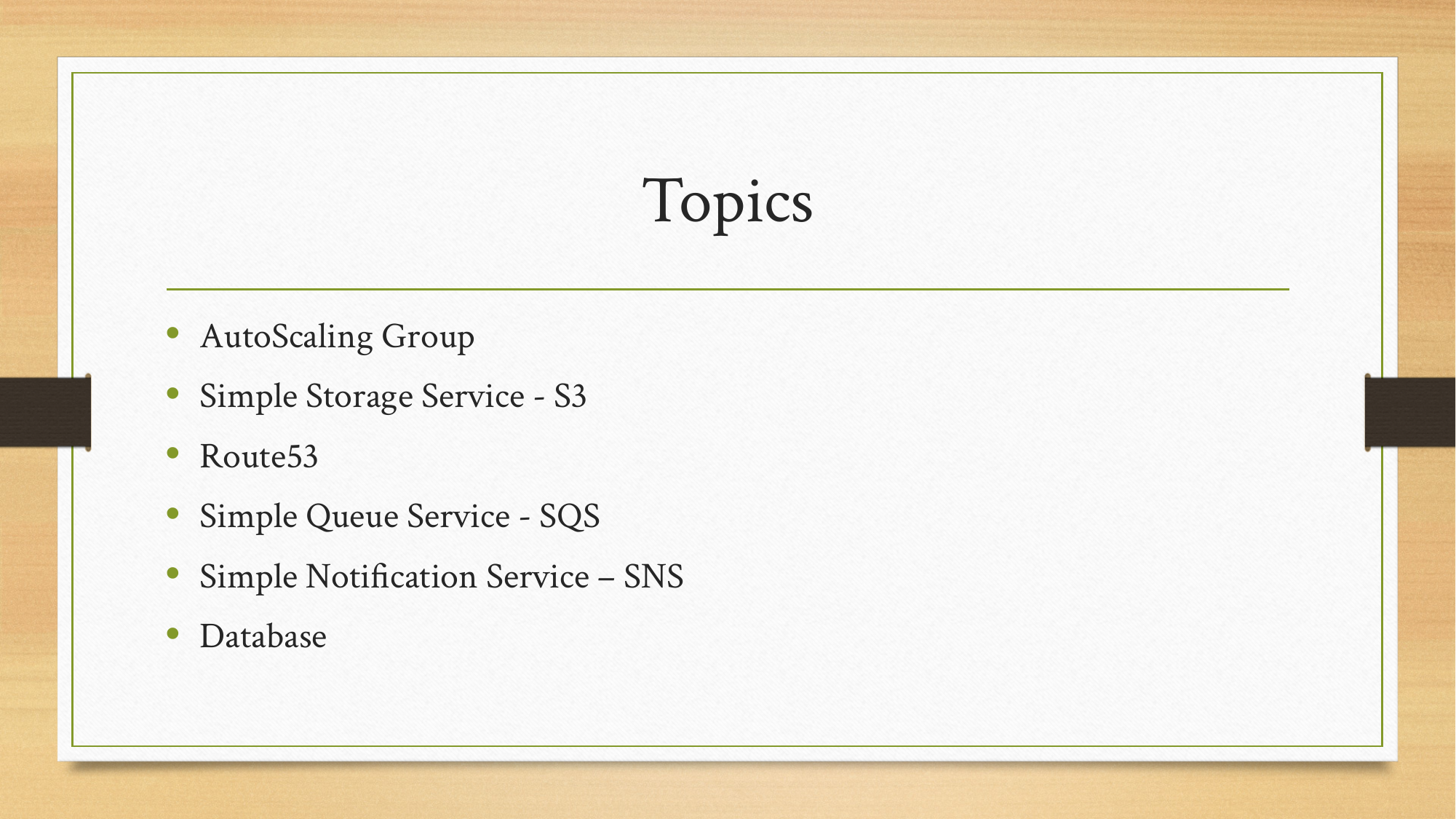

# Topics
AutoScaling Group
Simple Storage Service - S3
Route53
Simple Queue Service - SQS
Simple Notification Service – SNS
Database